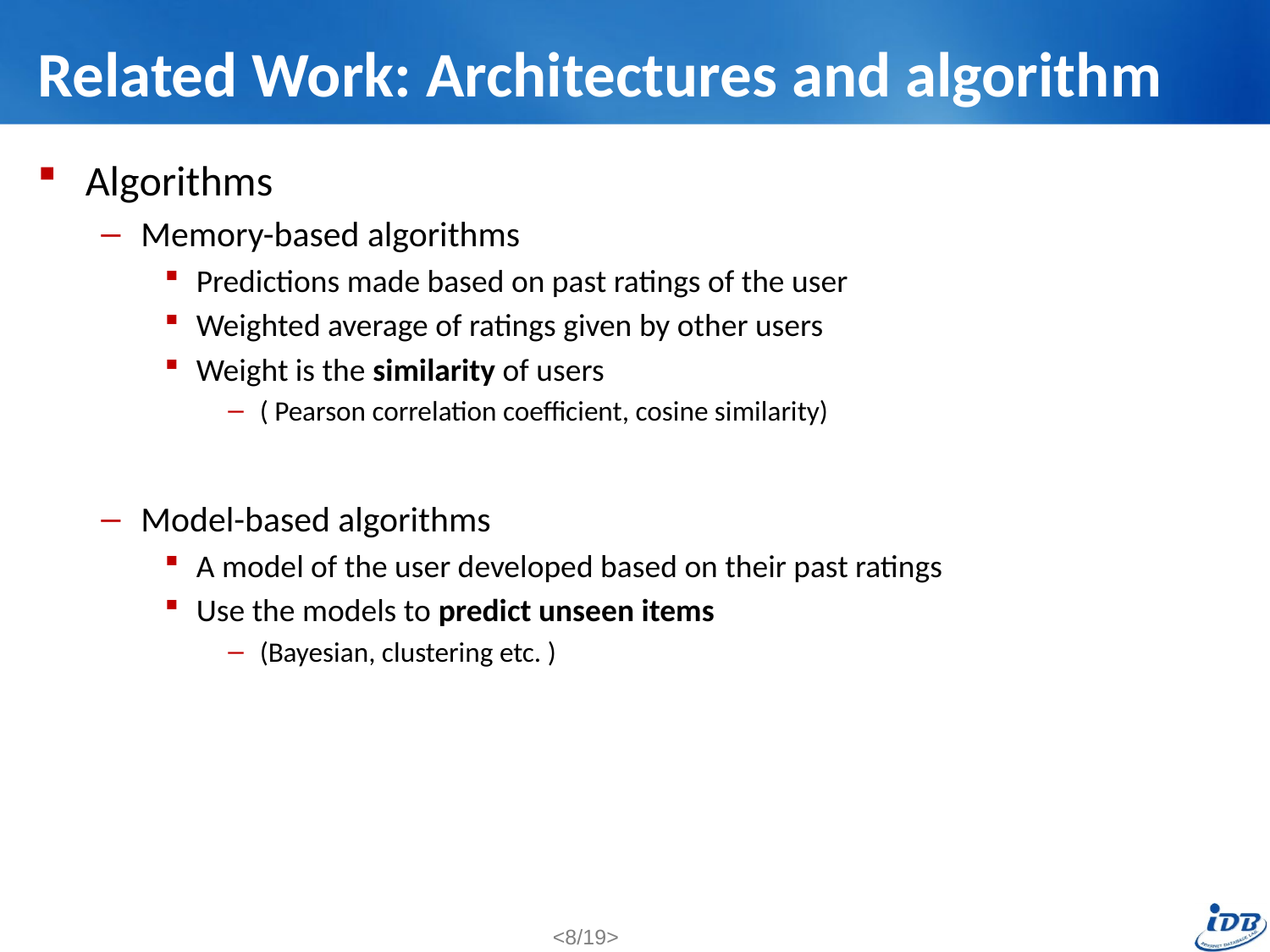

# Related Work: Architectures and algorithm
Algorithms
Memory-based algorithms
Predictions made based on past ratings of the user
Weighted average of ratings given by other users
Weight is the similarity of users
( Pearson correlation coefficient, cosine similarity)

Model-based algorithms
A model of the user developed based on their past ratings
Use the models to predict unseen items
(Bayesian, clustering etc. )